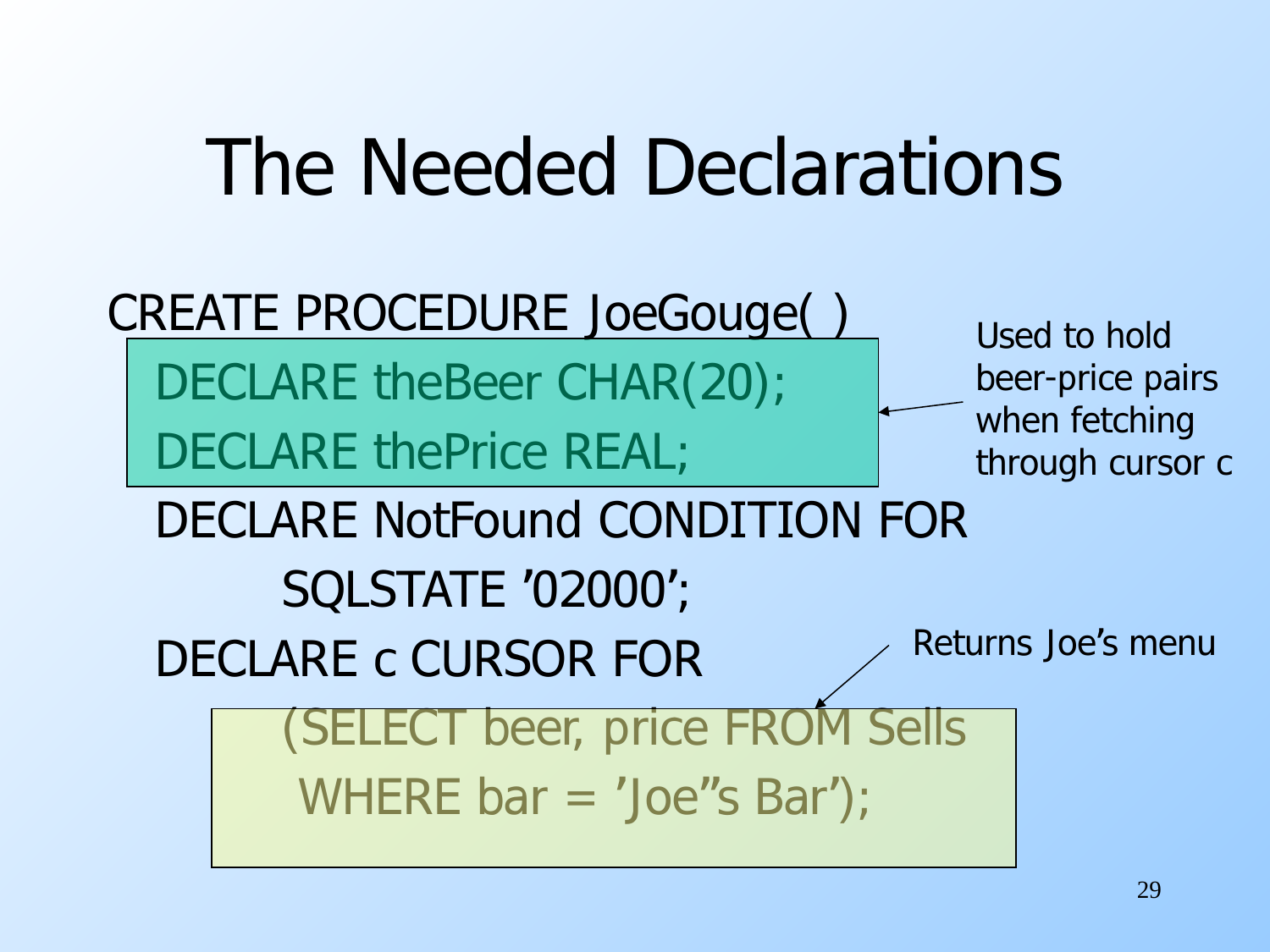

# The Needed Declarations
CREATE PROCEDURE JoeGouge( )
	DECLARE theBeer CHAR(20);
	DECLARE thePrice REAL;
	DECLARE NotFound CONDITION FOR
		SQLSTATE ’02000’;
	DECLARE c CURSOR FOR
		(SELECT beer, price FROM Sells
		 WHERE bar = ’Joe’’s Bar’);
Used to hold
beer-price pairs
when fetching
through cursor c

Returns Joe’s menu

29